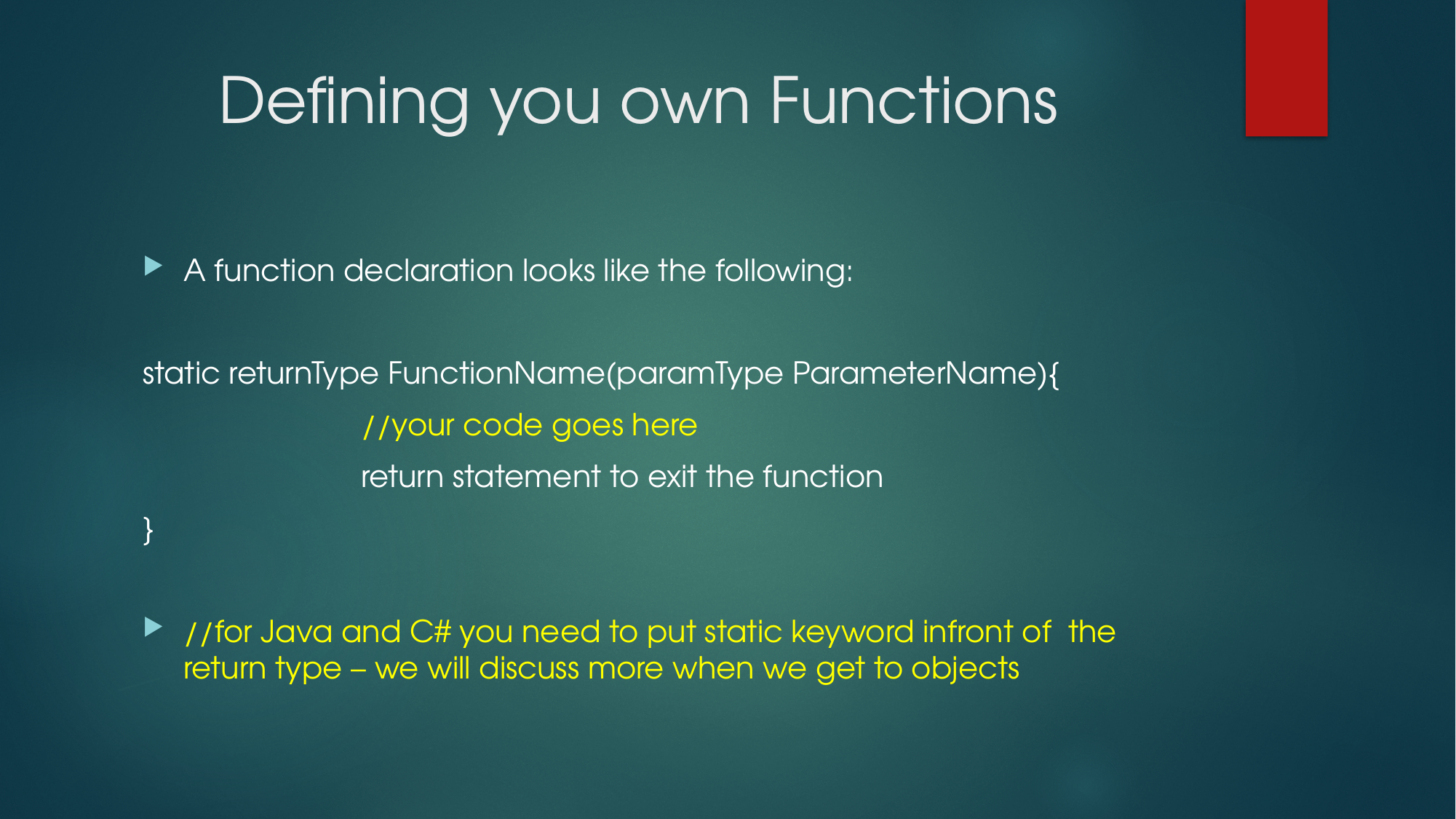

# Defining you own Functions
A function declaration looks like the following:

static returnType FunctionName(paramType ParameterName){
		//your code goes here
		return statement to exit the function
}

//for Java and C# you need to put static keyword infront of  the return type – we will discuss more when we get to objects